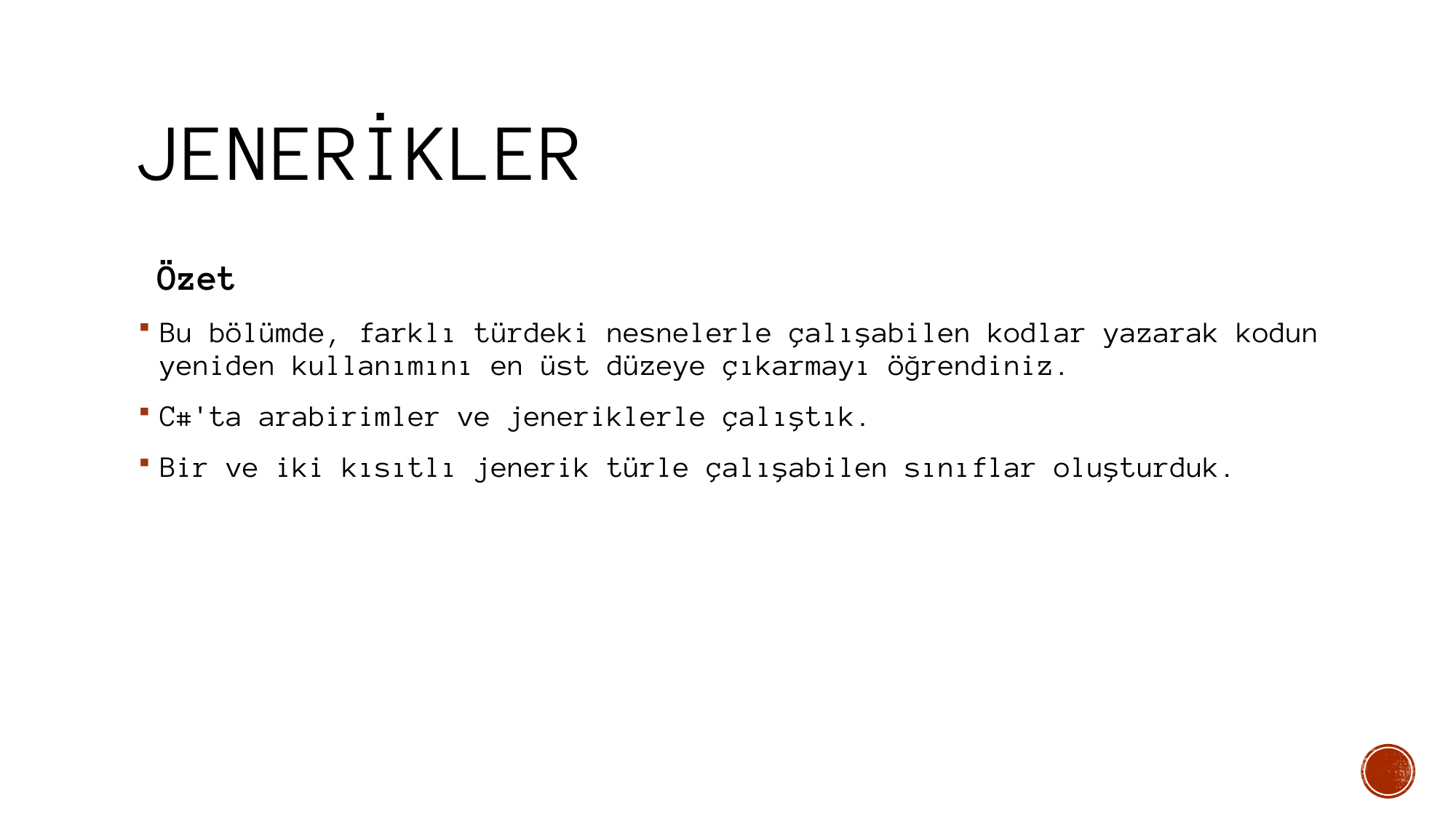

# JENERİKLER
 Özet
Bu bölümde, farklı türdeki nesnelerle çalışabilen kodlar yazarak kodun yeniden kullanımını en üst düzeye çıkarmayı öğrendiniz.
C#'ta arabirimler ve jeneriklerle çalıştık.
Bir ve iki kısıtlı jenerik türle çalışabilen sınıflar oluşturduk.